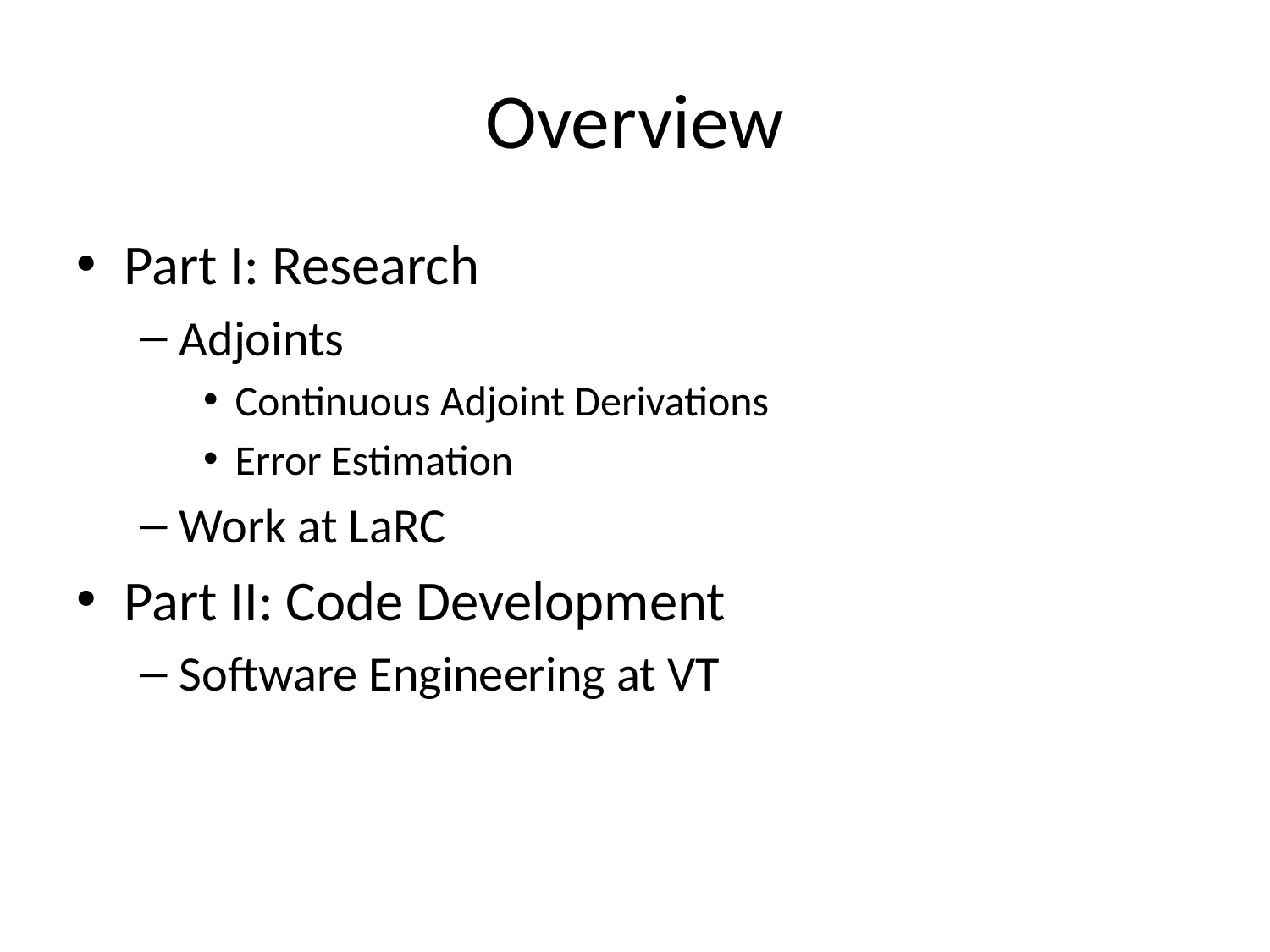

# Overview
Part I: Research
Adjoints
Continuous Adjoint Derivations
Error Estimation
Work at LaRC
Part II: Code Development
Software Engineering at VT